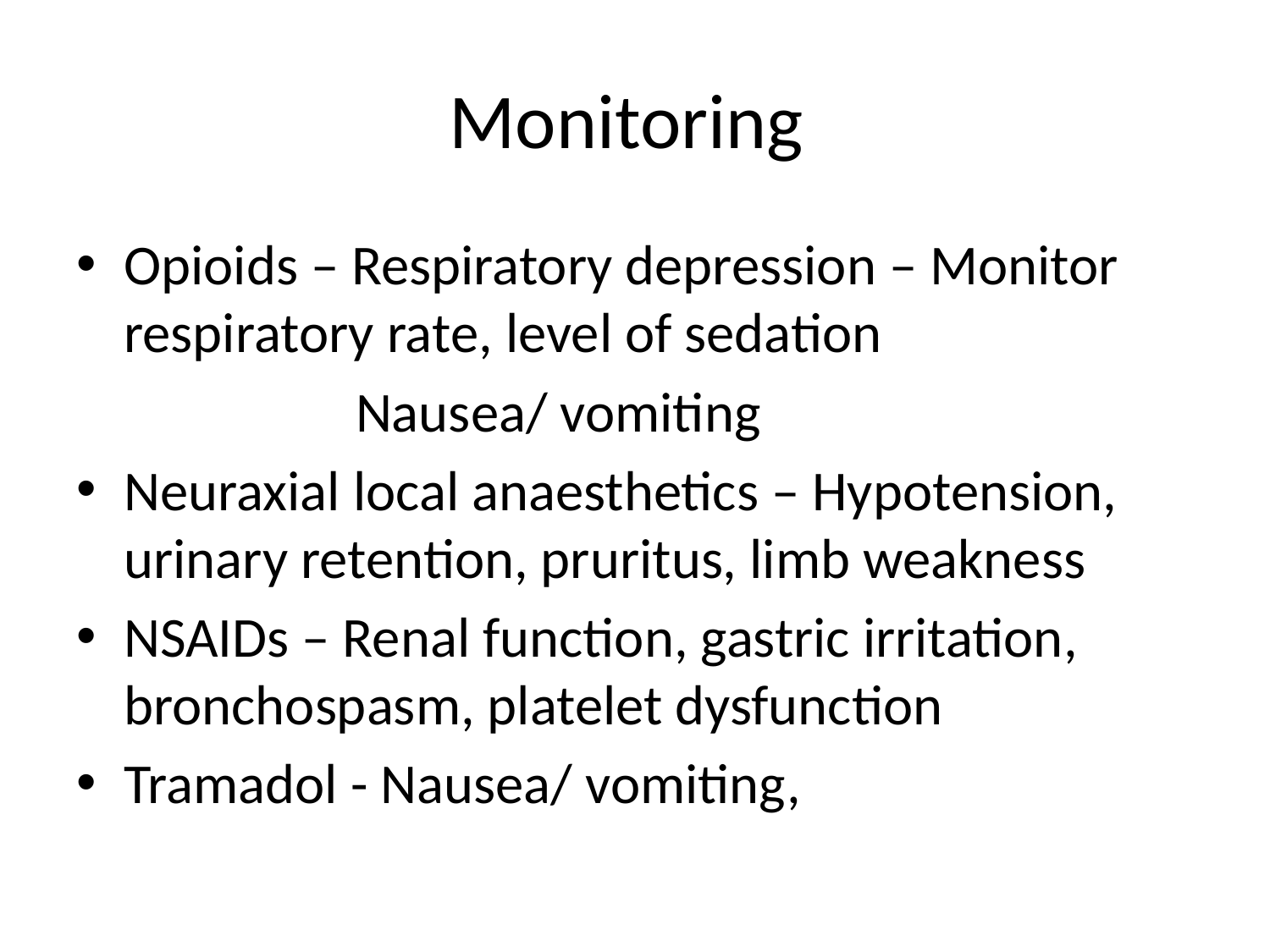

# Monitoring
Opioids – Respiratory depression – Monitor respiratory rate, level of sedation
                      Nausea/ vomiting
Neuraxial local anaesthetics – Hypotension, urinary retention, pruritus, limb weakness
NSAIDs – Renal function, gastric irritation, bronchospasm, platelet dysfunction
Tramadol - Nausea/ vomiting,